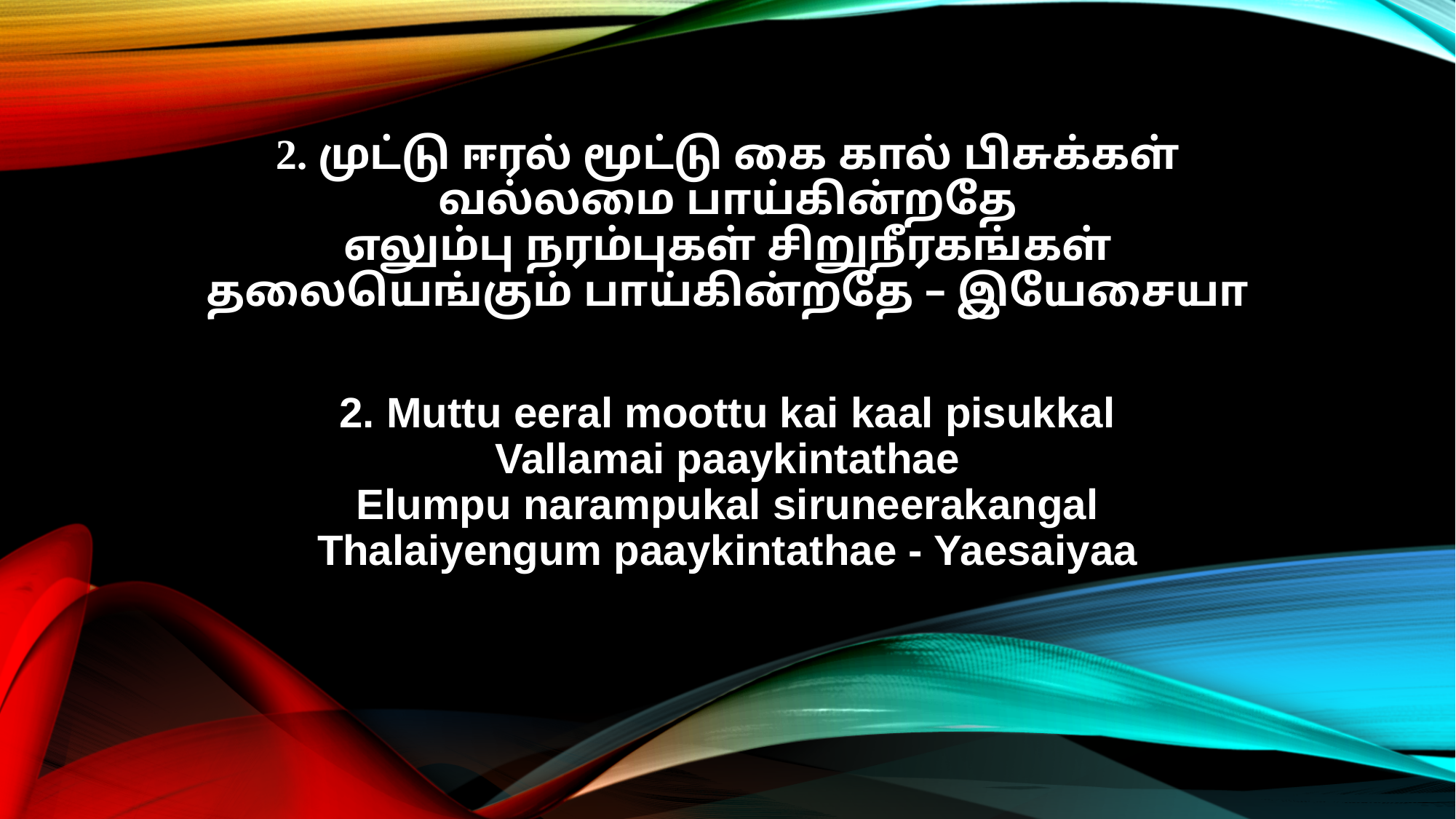

2. முட்டு ஈரல் மூட்டு கை கால் பிசுக்கள்
வல்லமை பாய்கின்றதே
எலும்பு நரம்புகள் சிறுநீரகங்கள்
தலையெங்கும் பாய்கின்றதே – இயேசையா

2. Muttu eeral moottu kai kaal pisukkal
Vallamai paaykintathae
Elumpu narampukal siruneerakangal
Thalaiyengum paaykintathae - Yaesaiyaa